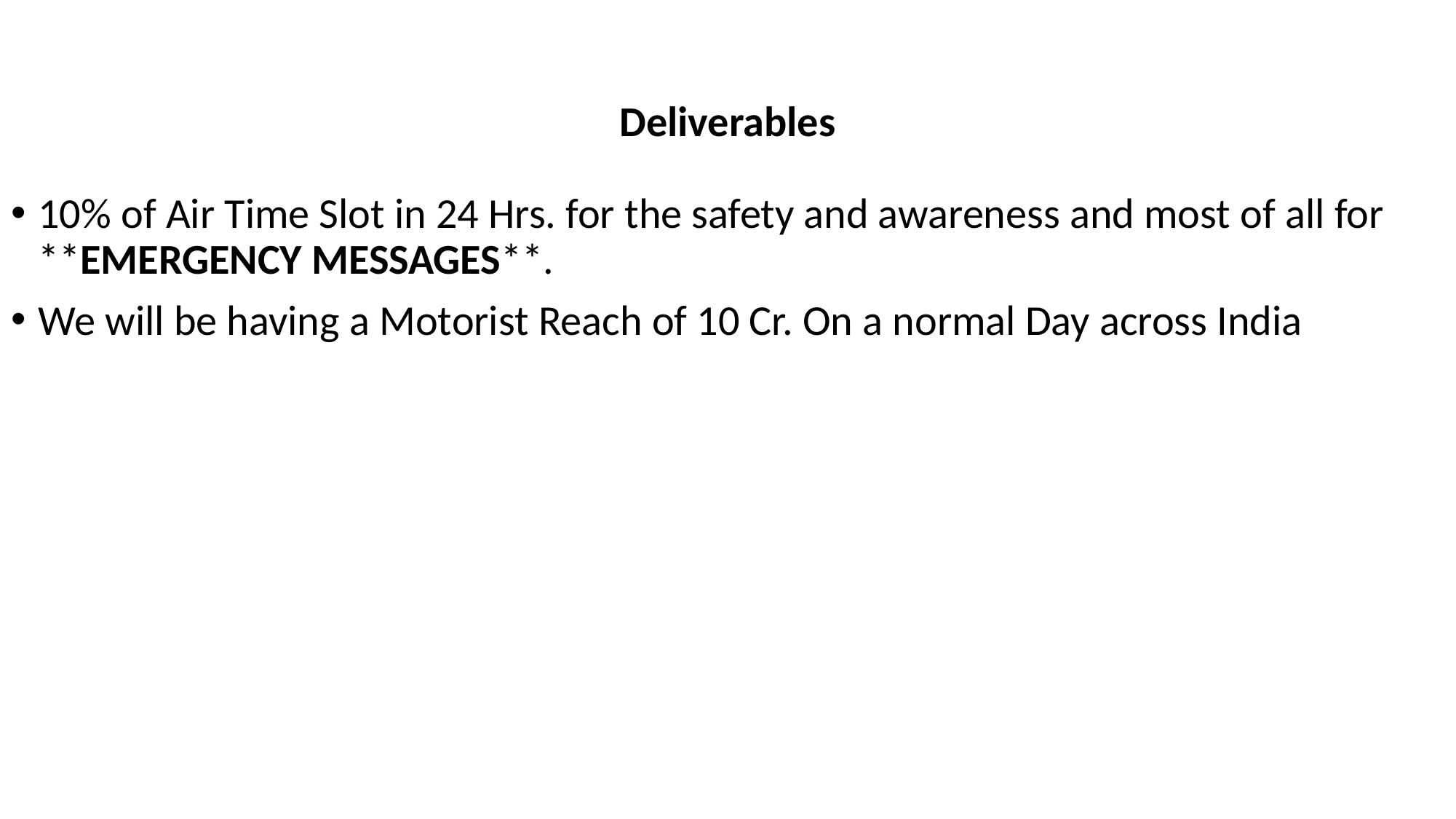

# Deliverables
10% of Air Time Slot in 24 Hrs. for the safety and awareness and most of all for **EMERGENCY MESSAGES**.
We will be having a Motorist Reach of 10 Cr. On a normal Day across India